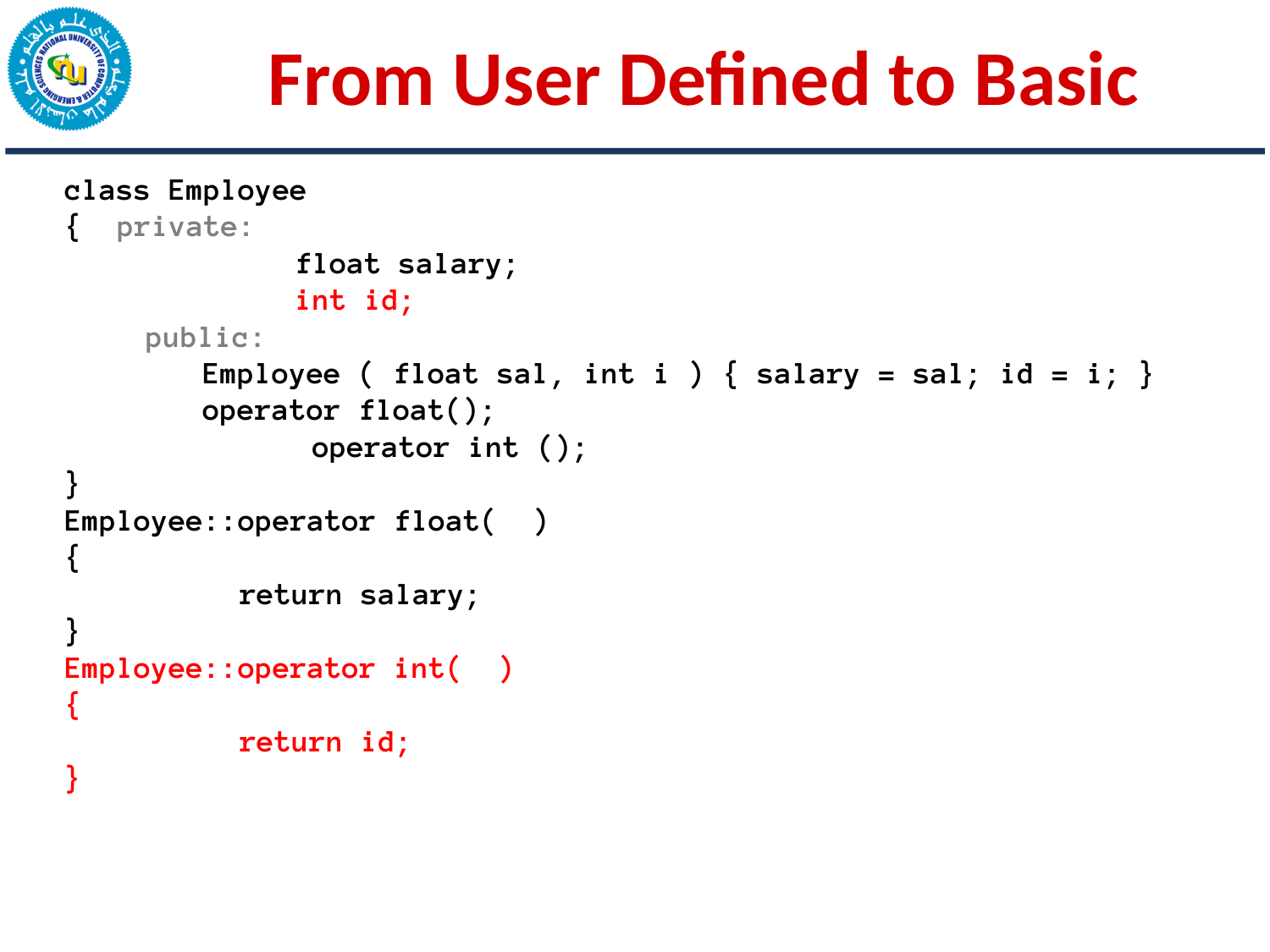

# From User Defined to Basic

class Employee
{  private:
		float salary;
		int id;
 public:
	  Employee ( float sal, int i ) { salary = sal; id = i; }
	  operator float();
		 operator int ();
}
Employee::operator float(  )
{
		return salary;
}
Employee::operator int(  )
{
		return id;
}